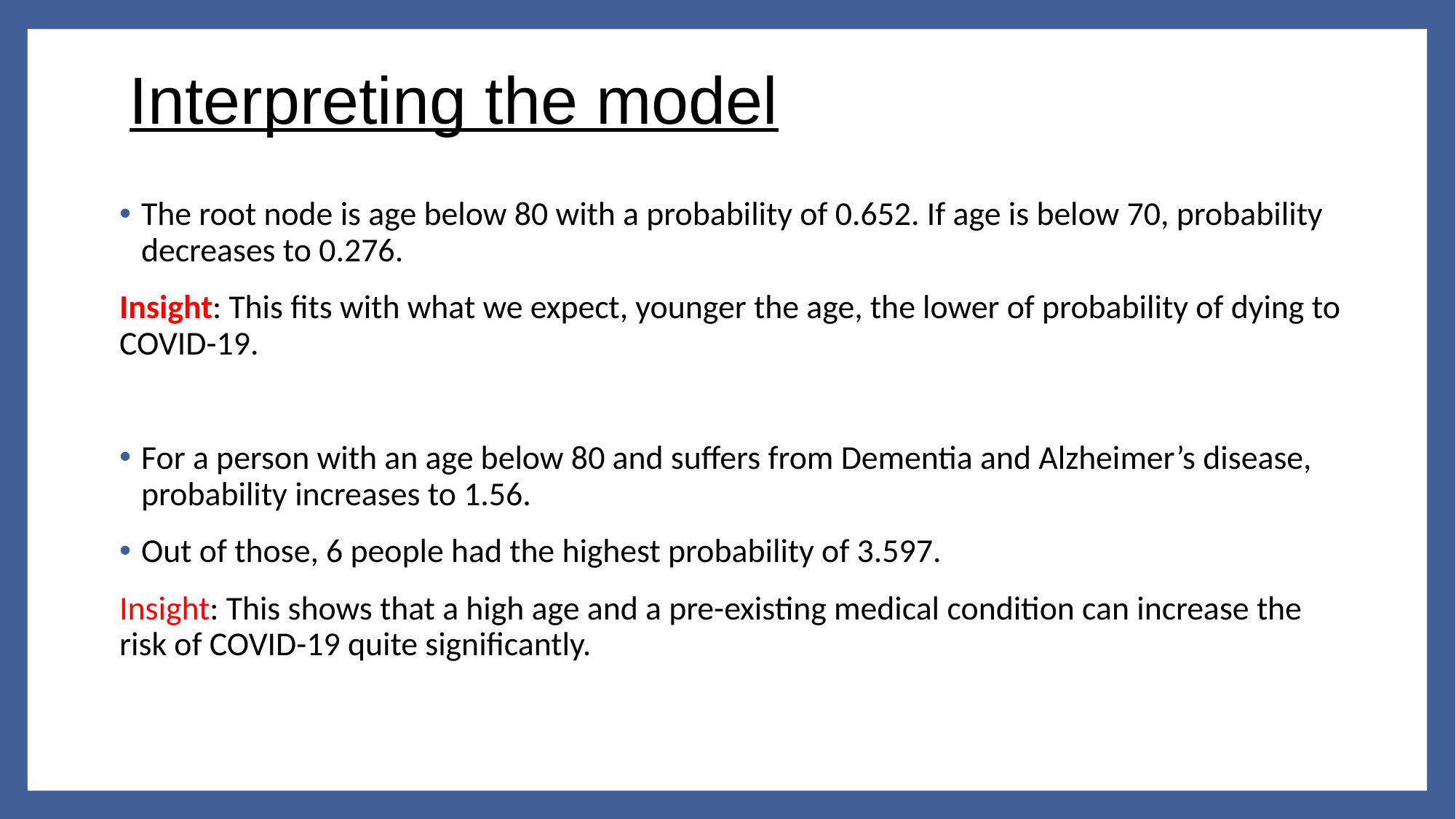

# Interpreting the model
The root node is age below 80 with a probability of 0.652. If age is below 70, probability decreases to 0.276.
Insight: This fits with what we expect, younger the age, the lower of probability of dying to COVID-19.

For a person with an age below 80 and suffers from Dementia and Alzheimer’s disease, probability increases to 1.56.
Out of those, 6 people had the highest probability of 3.597.
Insight: This shows that a high age and a pre-existing medical condition can increase the risk of COVID-19 quite significantly.